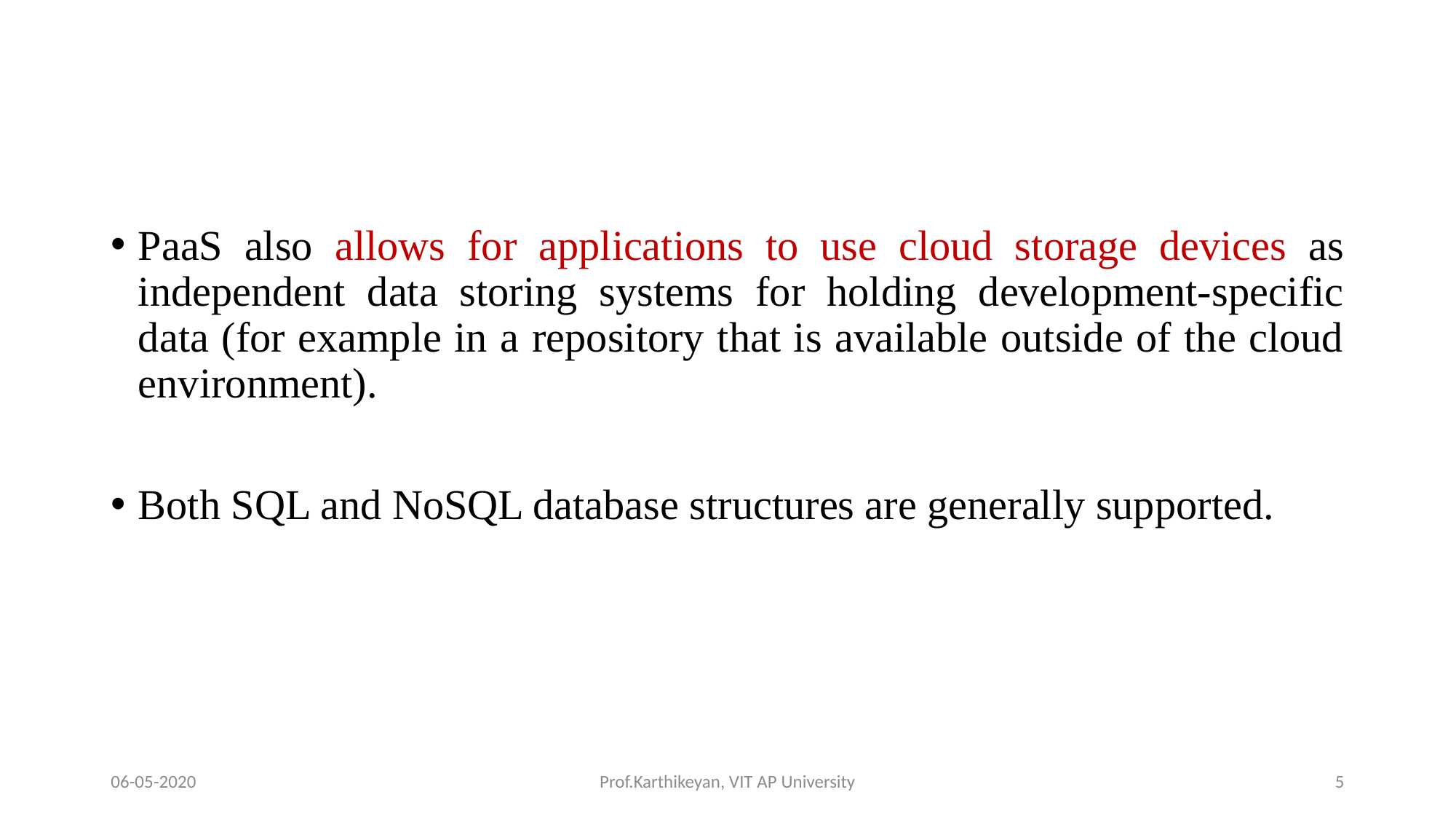

#
PaaS also allows for applications to use cloud storage devices as independent data storing systems for holding development-specific data (for example in a repository that is available outside of the cloud environment).

Both SQL and NoSQL database structures are generally supported.
06-05-2020
Prof.Karthikeyan, VIT AP University
5